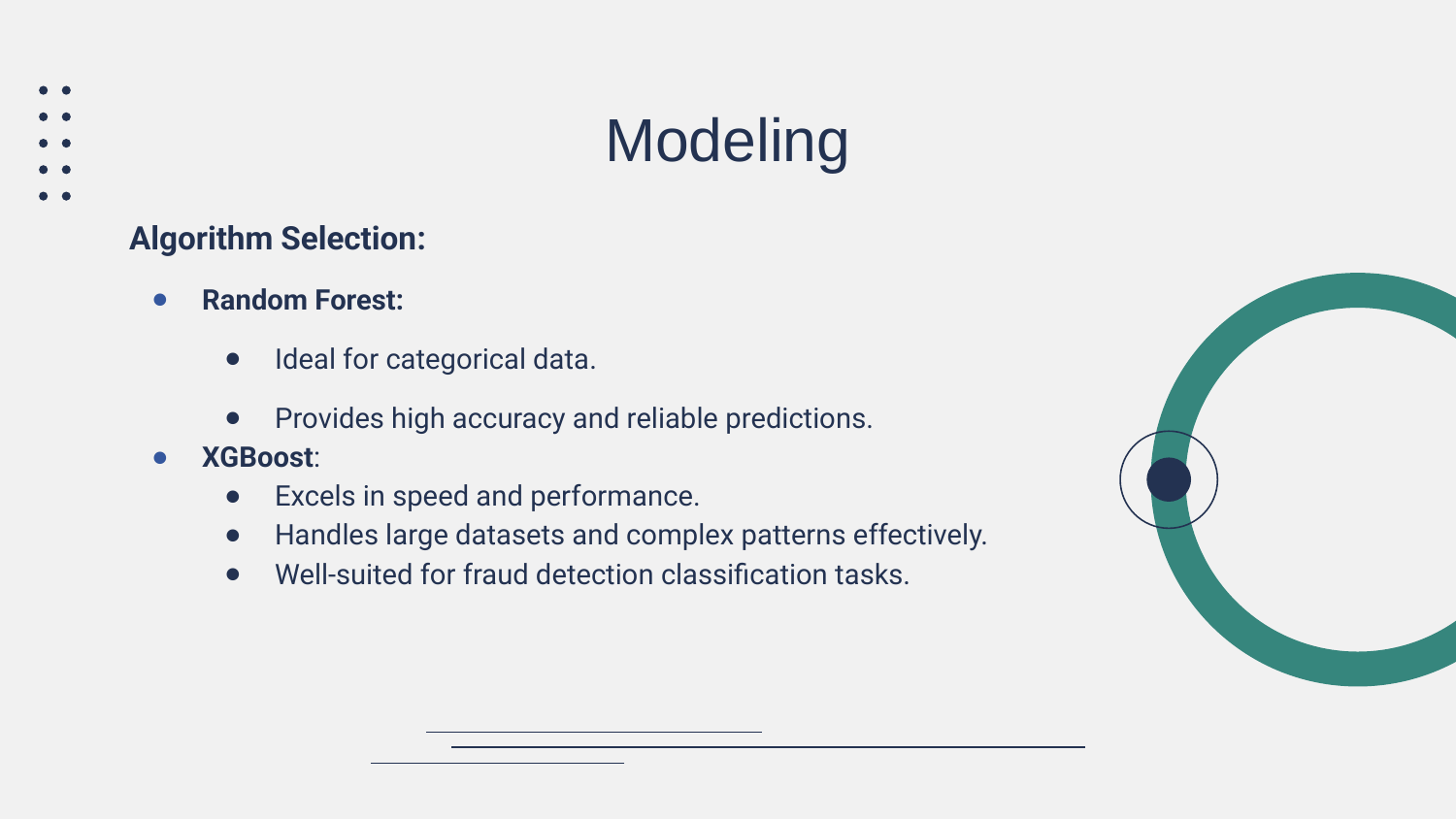

# Modeling
Algorithm Selection:
Random Forest:
Ideal for categorical data.
Provides high accuracy and reliable predictions.
XGBoost:
Excels in speed and performance.
Handles large datasets and complex patterns effectively.
Well-suited for fraud detection classification tasks.